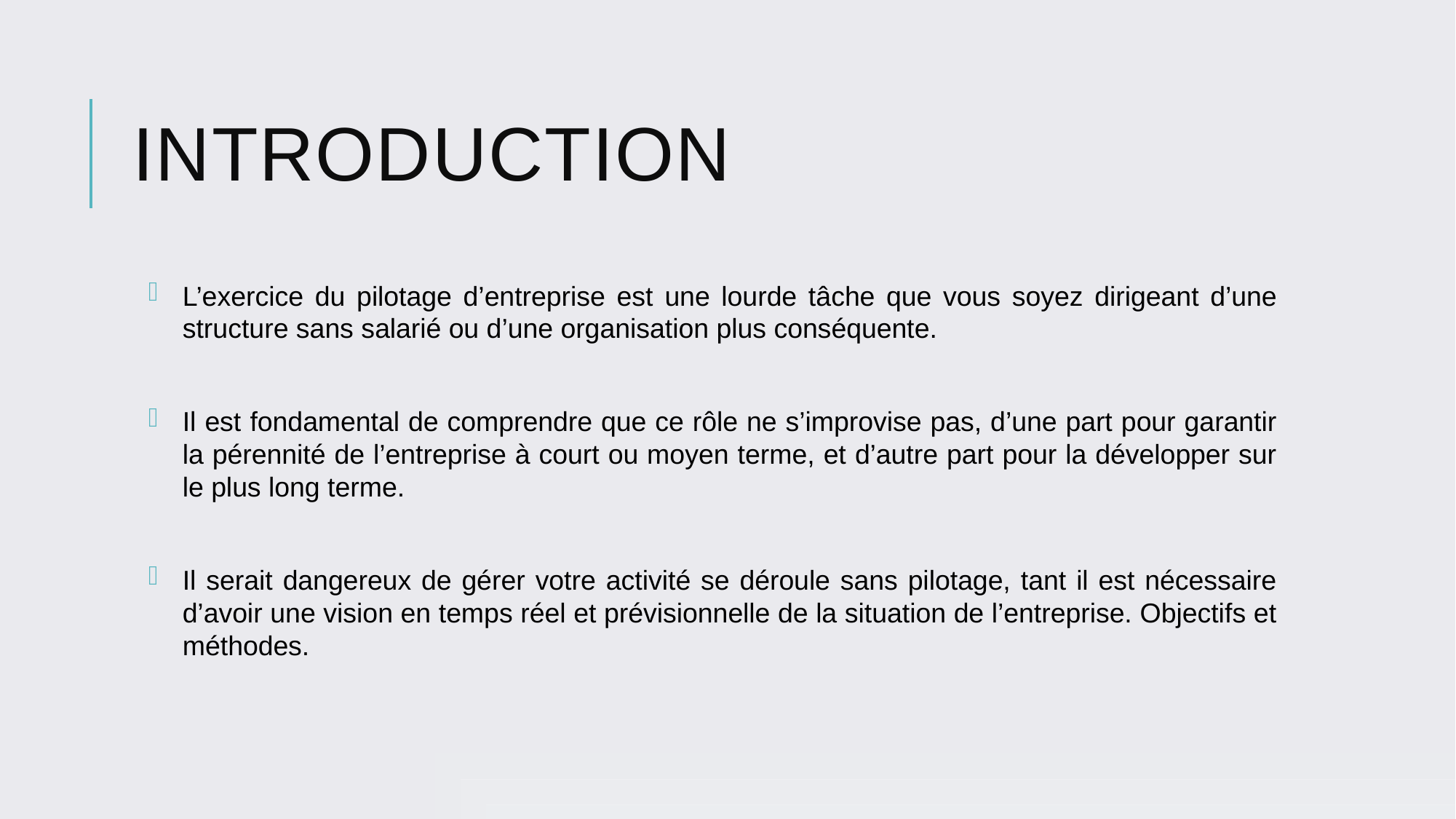

# Introduction
L’exercice du pilotage d’entreprise est une lourde tâche que vous soyez dirigeant d’une structure sans salarié ou d’une organisation plus conséquente.

Il est fondamental de comprendre que ce rôle ne s’improvise pas, d’une part pour garantir la pérennité de l’entreprise à court ou moyen terme, et d’autre part pour la développer sur le plus long terme.

Il serait dangereux de gérer votre activité se déroule sans pilotage, tant il est nécessaire d’avoir une vision en temps réel et prévisionnelle de la situation de l’entreprise. Objectifs et méthodes.